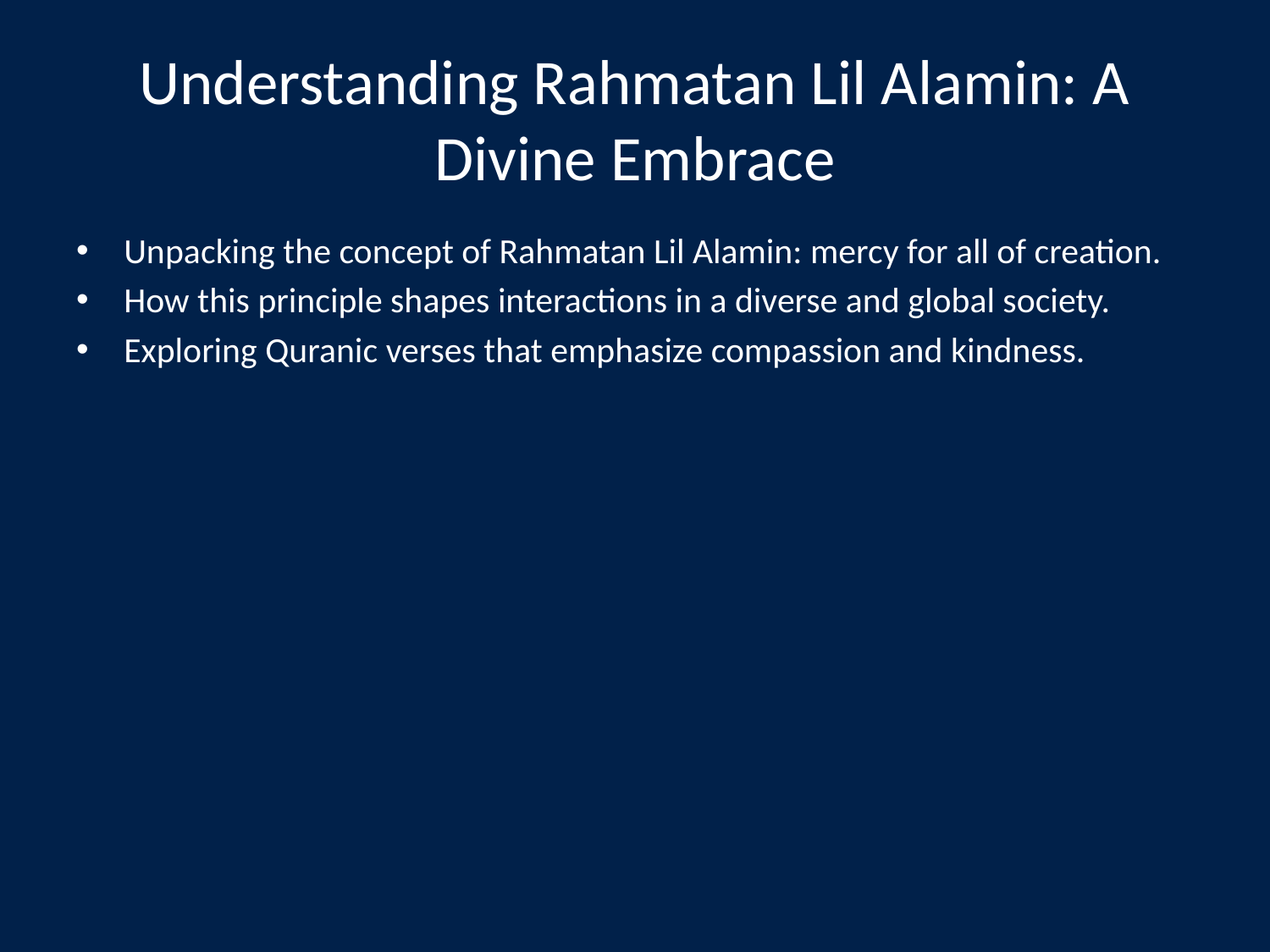

# Understanding Rahmatan Lil Alamin: A Divine Embrace
Unpacking the concept of Rahmatan Lil Alamin: mercy for all of creation.
How this principle shapes interactions in a diverse and global society.
Exploring Quranic verses that emphasize compassion and kindness.